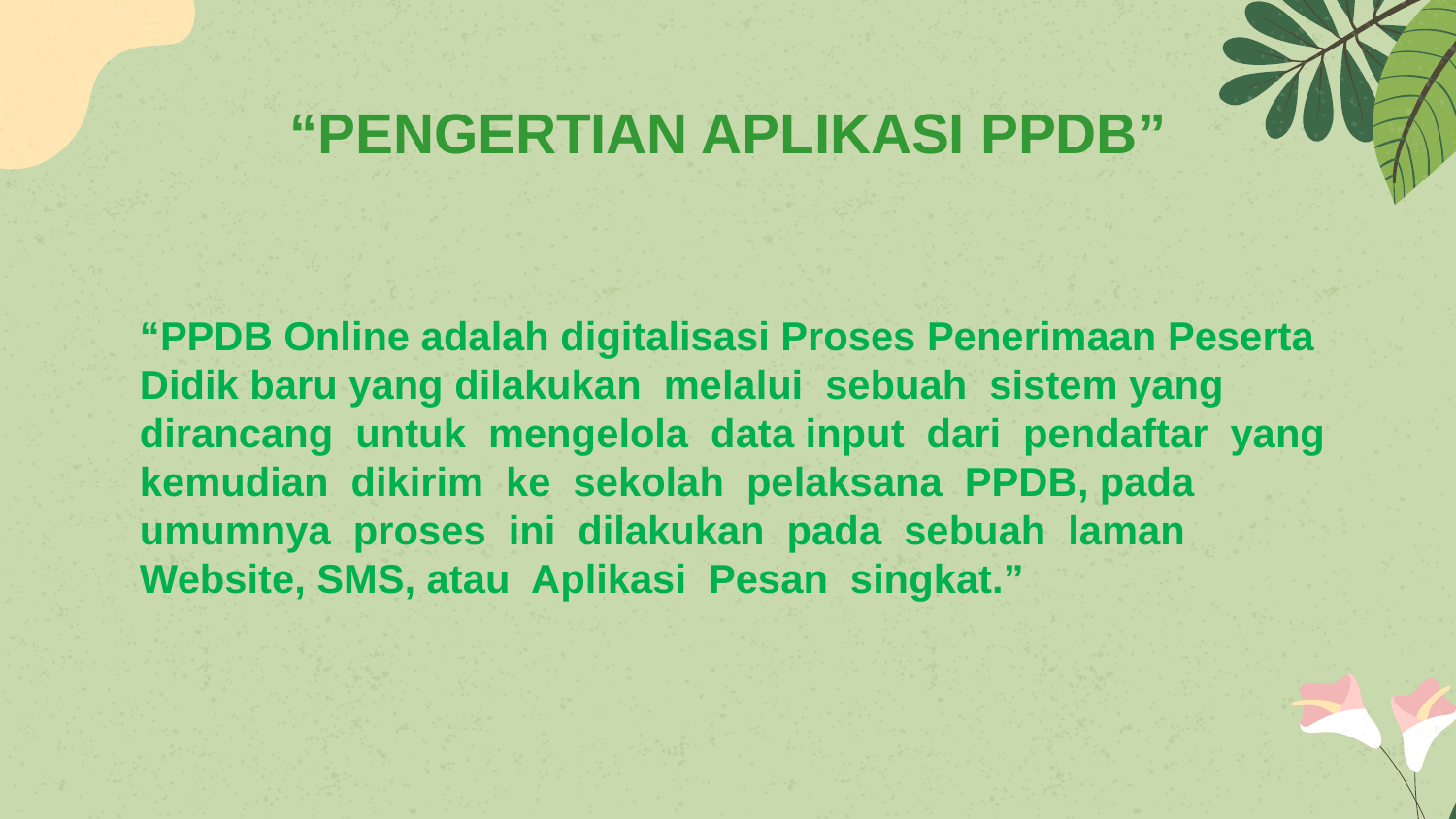

# “PENGERTIAN APLIKASI PPDB”
“PPDB Online adalah digitalisasi Proses Penerimaan Peserta Didik baru yang dilakukan  melalui  sebuah  sistem yang  dirancang  untuk  mengelola  data input  dari  pendaftar  yang  kemudian  dikirim  ke  sekolah  pelaksana  PPDB, pada  umumnya  proses  ini  dilakukan  pada  sebuah  laman  Website, SMS, atau  Aplikasi  Pesan  singkat.”